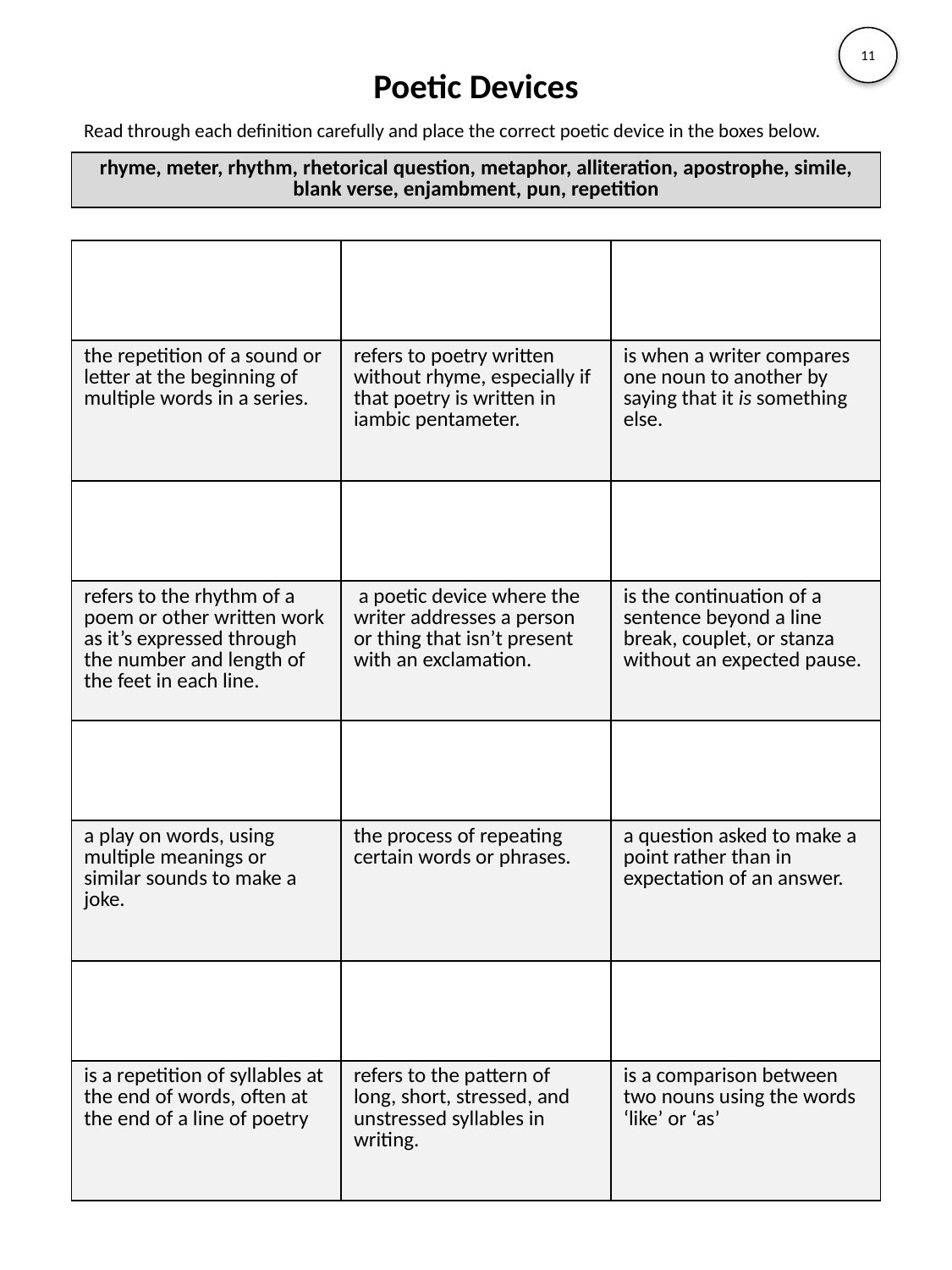

11
# Poetic Devices
Read through each definition carefully and place the correct poetic device in the boxes below.
| rhyme, meter, rhythm, rhetorical question, metaphor, alliteration, apostrophe, simile, blank verse, enjambment, pun, repetition |
| --- |
|  |  |  |
| --- | --- | --- |
| the repetition of a sound or letter at the beginning of multiple words in a series. | refers to poetry written without rhyme, especially if that poetry is written in iambic pentameter. | is when a writer compares one noun to another by saying that it is something else. |
|  |  |  |
| refers to the rhythm of a poem or other written work as it’s expressed through the number and length of the feet in each line. | a poetic device where the writer addresses a person or thing that isn’t present with an exclamation. | is the continuation of a sentence beyond a line break, couplet, or stanza without an expected pause. |
|  |  |  |
| a play on words, using multiple meanings or similar sounds to make a joke. | the process of repeating certain words or phrases. | a question asked to make a point rather than in expectation of an answer. |
|  |  |  |
| is a repetition of syllables at the end of words, often at the end of a line of poetry | refers to the pattern of long, short, stressed, and unstressed syllables in writing. | is a comparison between two nouns using the words ‘like’ or ‘as’ |